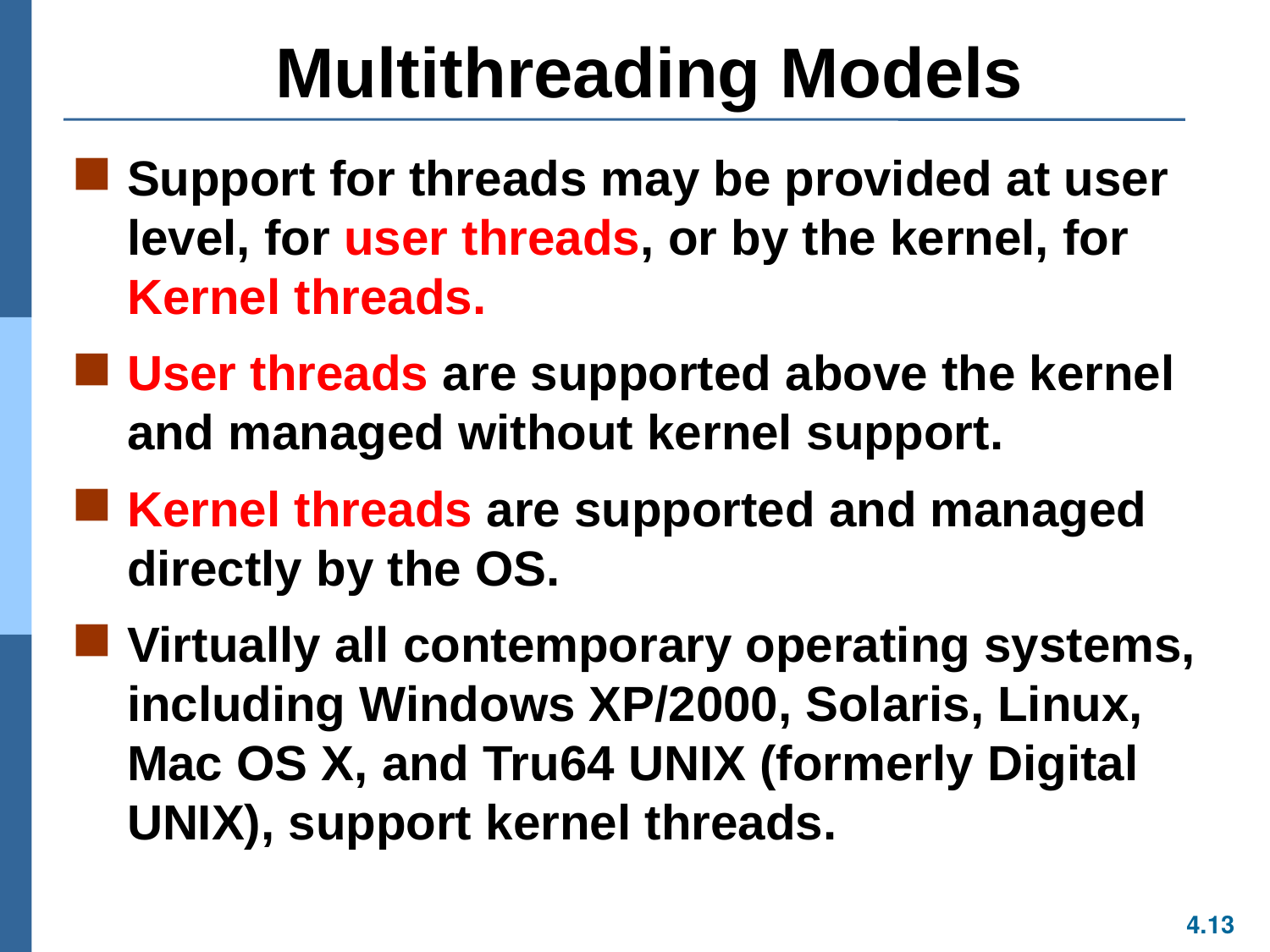

# Multithreading Models
Support for threads may be provided at user level, for user threads, or by the kernel, for Kernel threads.
User threads are supported above the kernel and managed without kernel support.
Kernel threads are supported and managed directly by the OS.
Virtually all contemporary operating systems, including Windows XP/2000, Solaris, Linux, Mac OS X, and Tru64 UNIX (formerly Digital UNIX), support kernel threads.